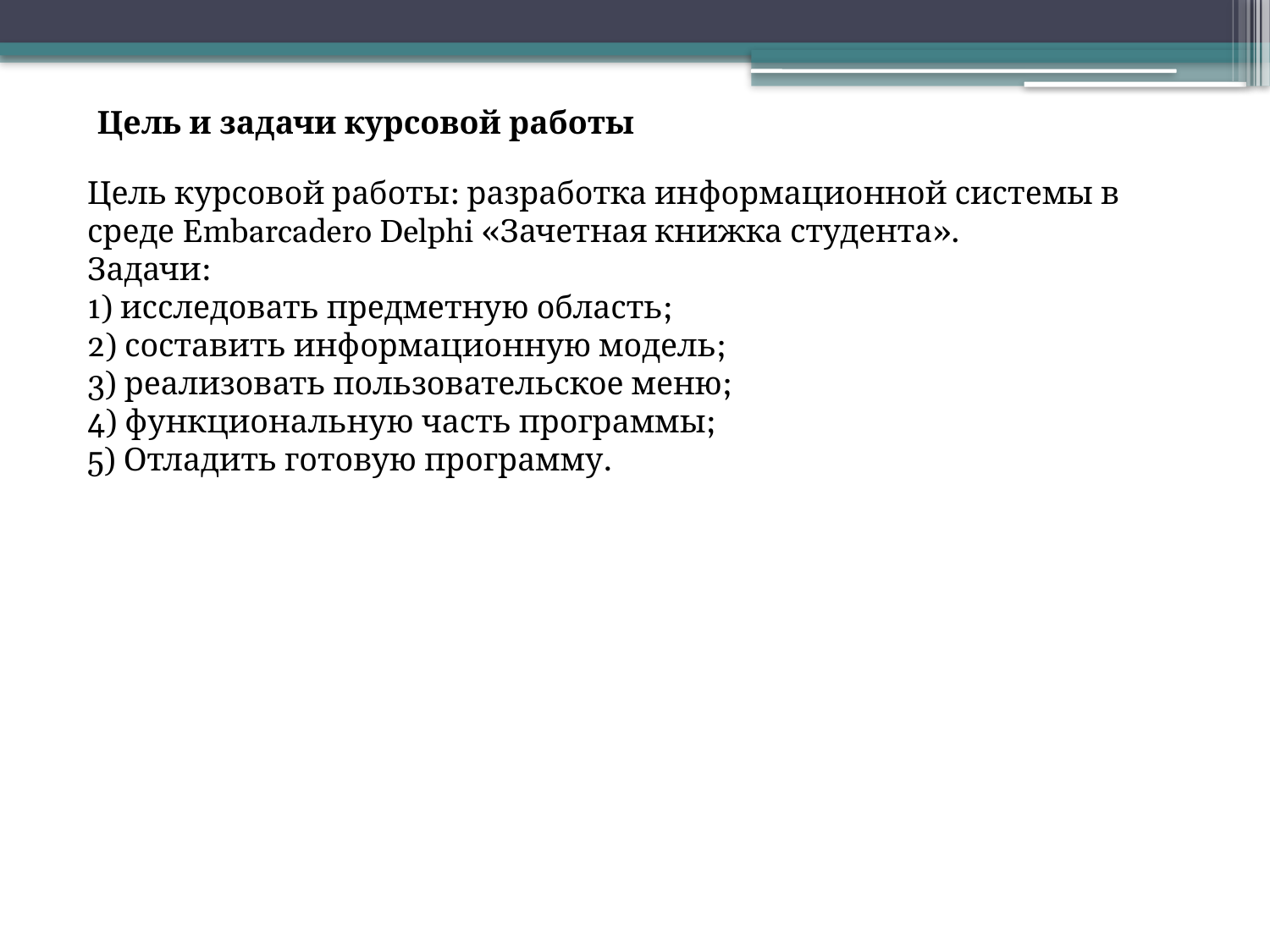

Цель и задачи курсовой работы

Цель курсовой работы: разработка информационной системы в среде Embarcadero Delphi «Зачетная книжка студента».
Задачи:
1) исследовать предметную область;
2) составить информационную модель;
3) реализовать пользовательское меню;
4) функциональную часть программы;
5) Отладить готовую программу.